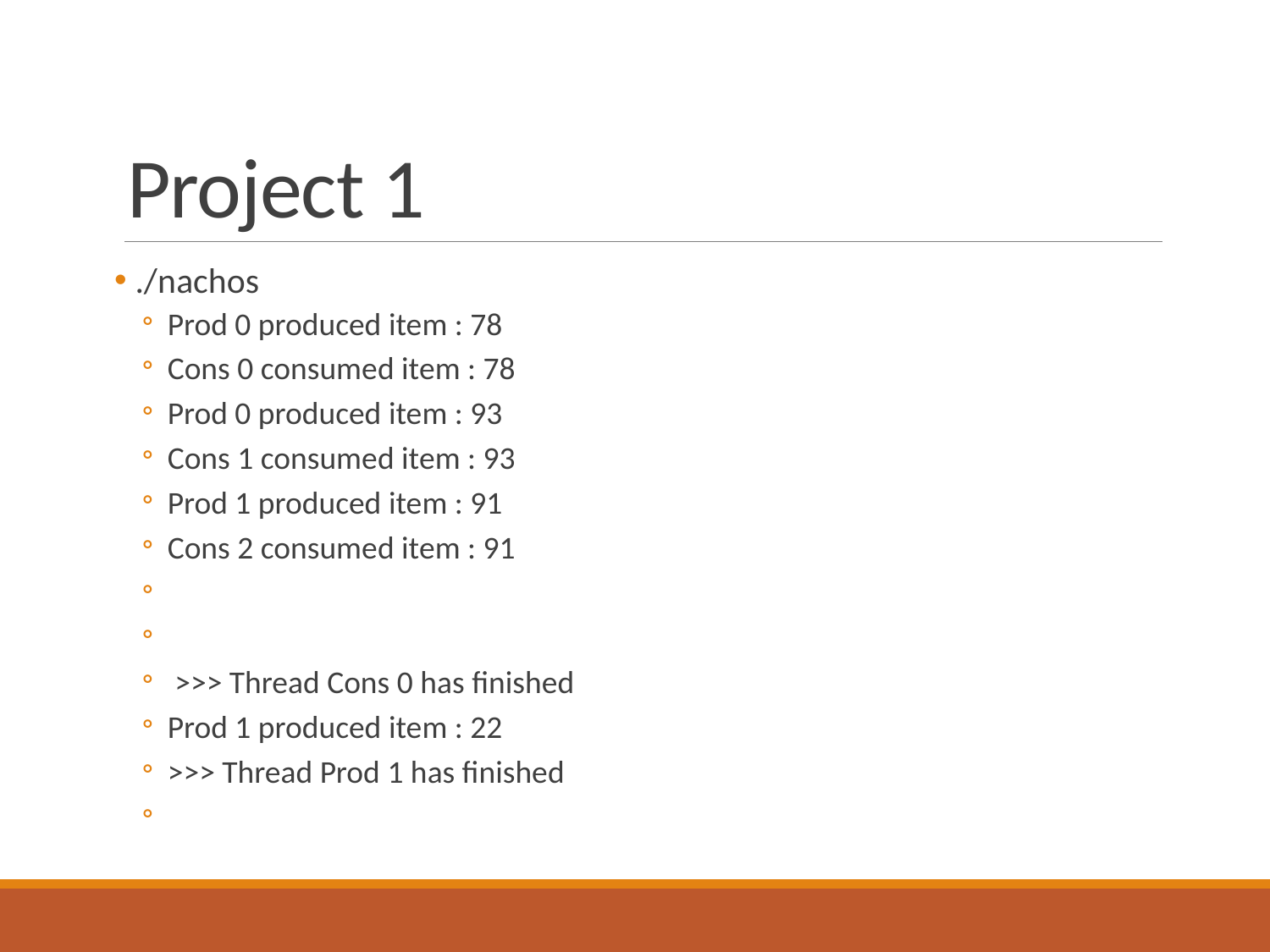

# Project 1
 ./nachos
Prod 0 produced item : 78
Cons 0 consumed item : 78
Prod 0 produced item : 93
Cons 1 consumed item : 93
Prod 1 produced item : 91
Cons 2 consumed item : 91

 >>> Thread Cons 0 has finished
Prod 1 produced item : 22
>>> Thread Prod 1 has finished